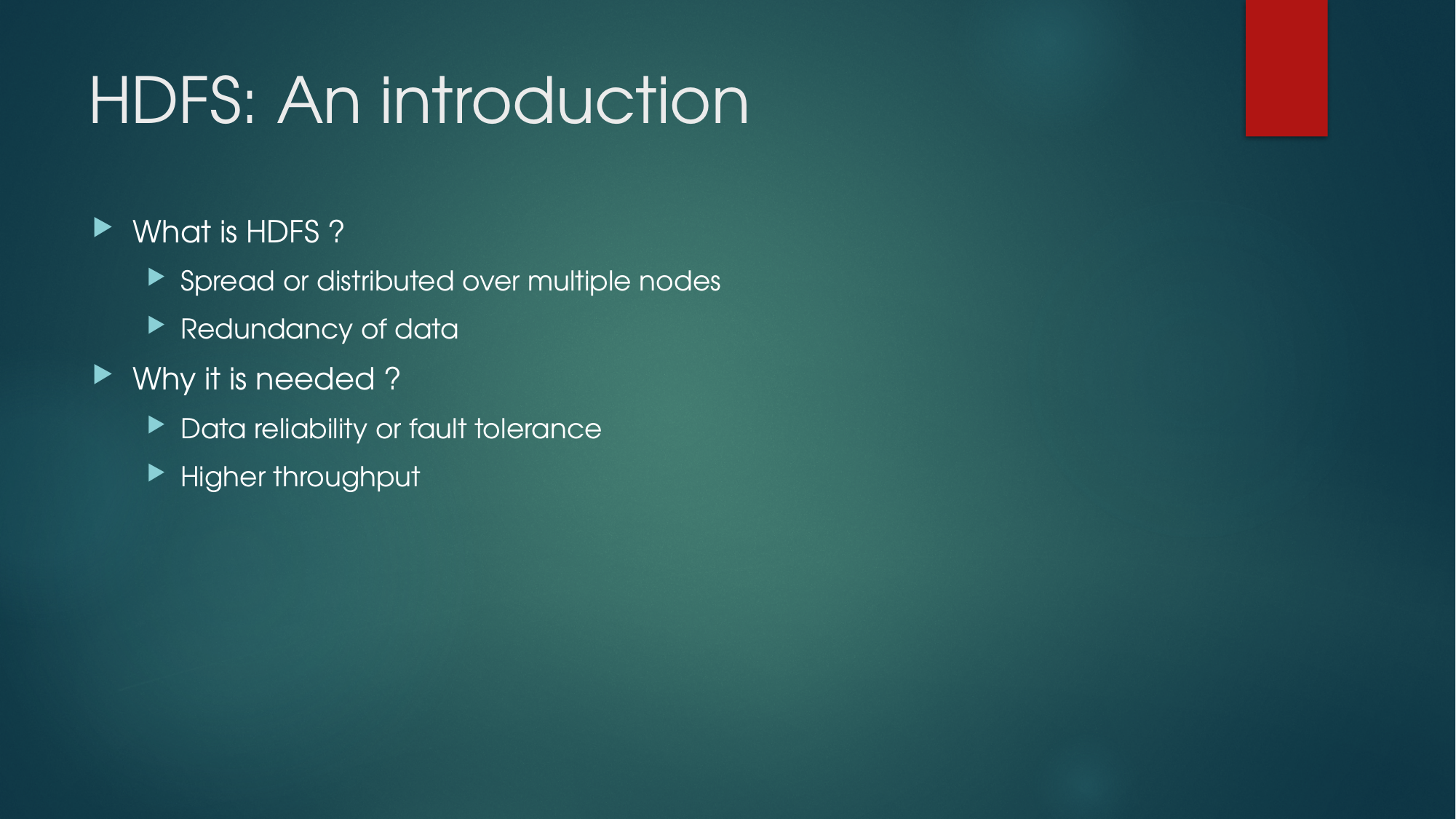

# HDFS: An introduction
What is HDFS ?
Spread or distributed over multiple nodes
Redundancy of data
Why it is needed ?
Data reliability or fault tolerance
Higher throughput